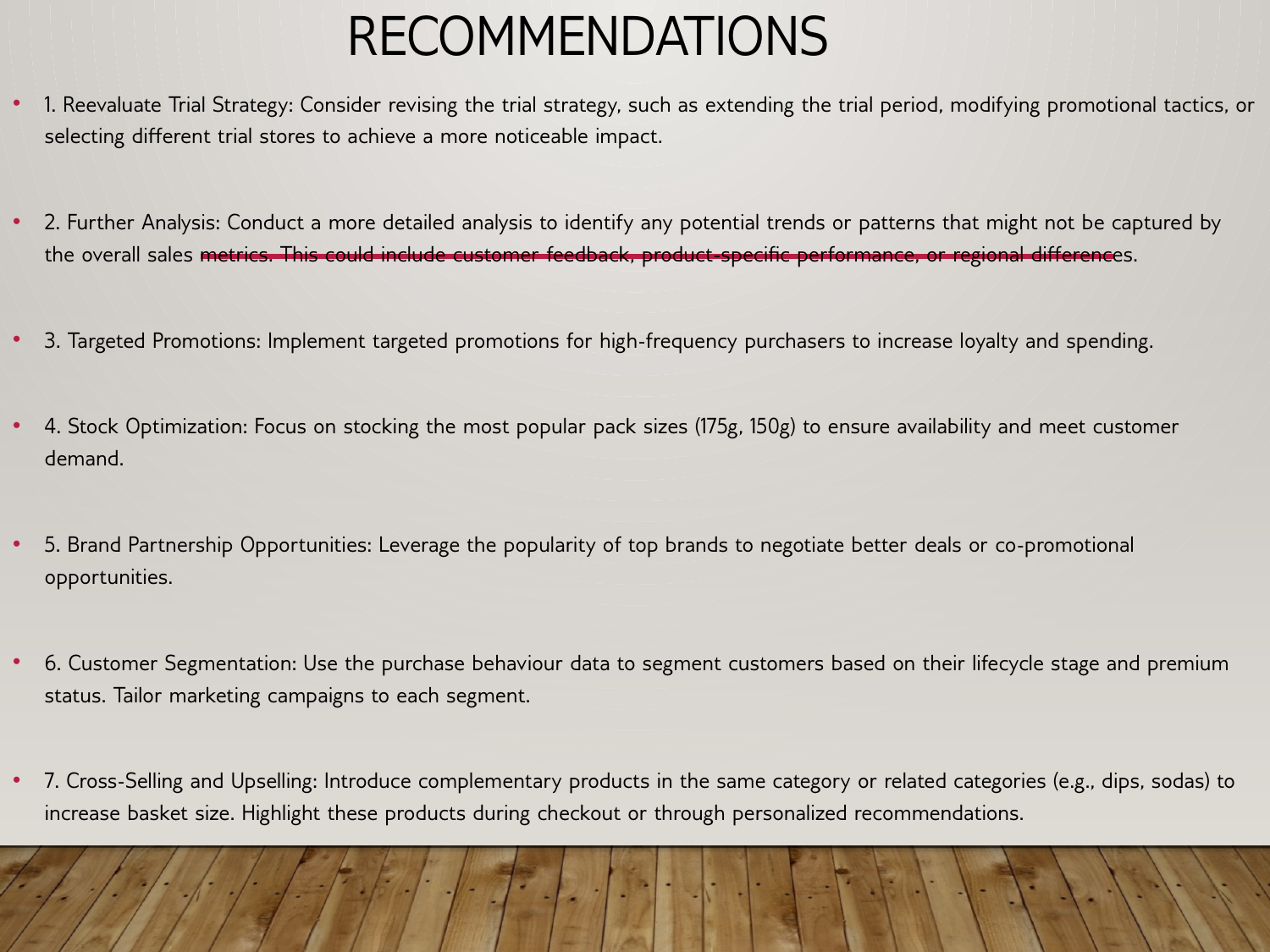

# Recommendations
1. Reevaluate Trial Strategy: Consider revising the trial strategy, such as extending the trial period, modifying promotional tactics, or selecting different trial stores to achieve a more noticeable impact.

2. Further Analysis: Conduct a more detailed analysis to identify any potential trends or patterns that might not be captured by the overall sales metrics. This could include customer feedback, product-specific performance, or regional differences.

3. Targeted Promotions: Implement targeted promotions for high-frequency purchasers to increase loyalty and spending.

4. Stock Optimization: Focus on stocking the most popular pack sizes (175g, 150g) to ensure availability and meet customer demand.

5. Brand Partnership Opportunities: Leverage the popularity of top brands to negotiate better deals or co-promotional opportunities.

6. Customer Segmentation: Use the purchase behaviour data to segment customers based on their lifecycle stage and premium status. Tailor marketing campaigns to each segment.

7. Cross-Selling and Upselling: Introduce complementary products in the same category or related categories (e.g., dips, sodas) to increase basket size. Highlight these products during checkout or through personalized recommendations.